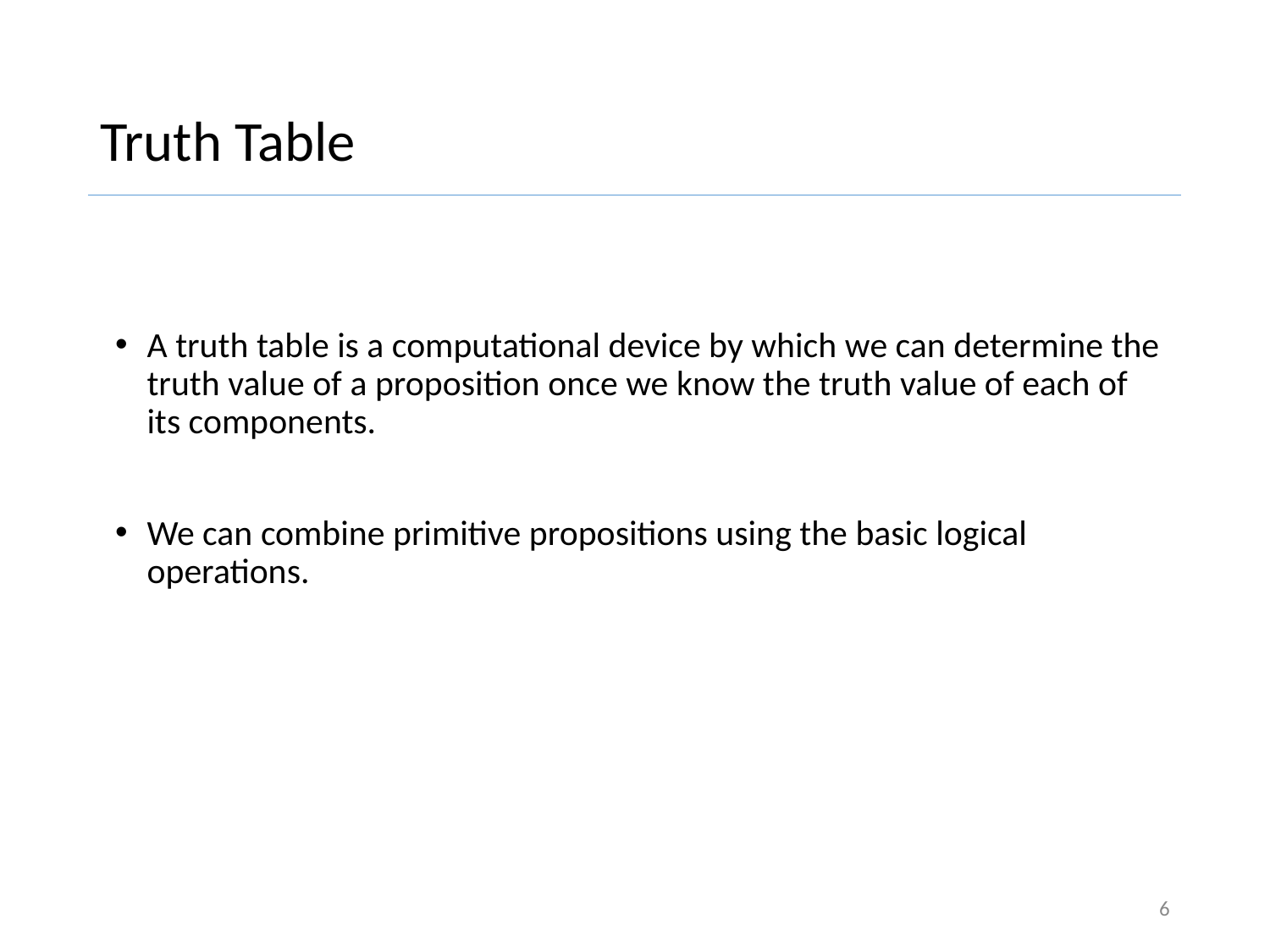

# Truth Table
A truth table is a computational device by which we can determine the truth value of a proposition once we know the truth value of each of its components.

We can combine primitive propositions using the basic logical operations.

6